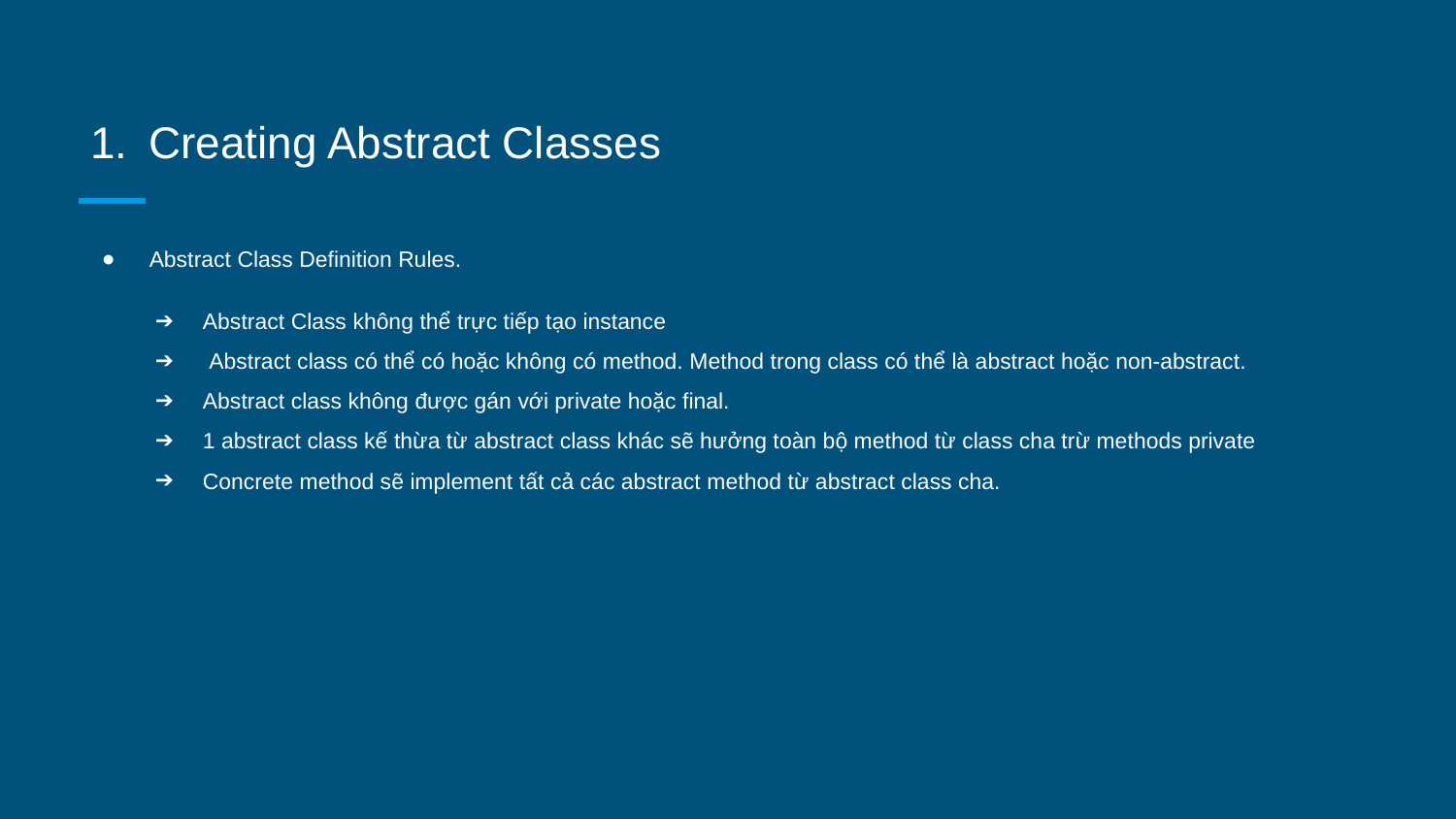

# Creating Abstract Classes
Abstract Class Definition Rules.
Abstract Class không thể trực tiếp tạo instance
 Abstract class có thể có hoặc không có method. Method trong class có thể là abstract hoặc non-abstract.
Abstract class không được gán với private hoặc final.
1 abstract class kế thừa từ abstract class khác sẽ hưởng toàn bộ method từ class cha trừ methods private
Concrete method sẽ implement tất cả các abstract method từ abstract class cha.